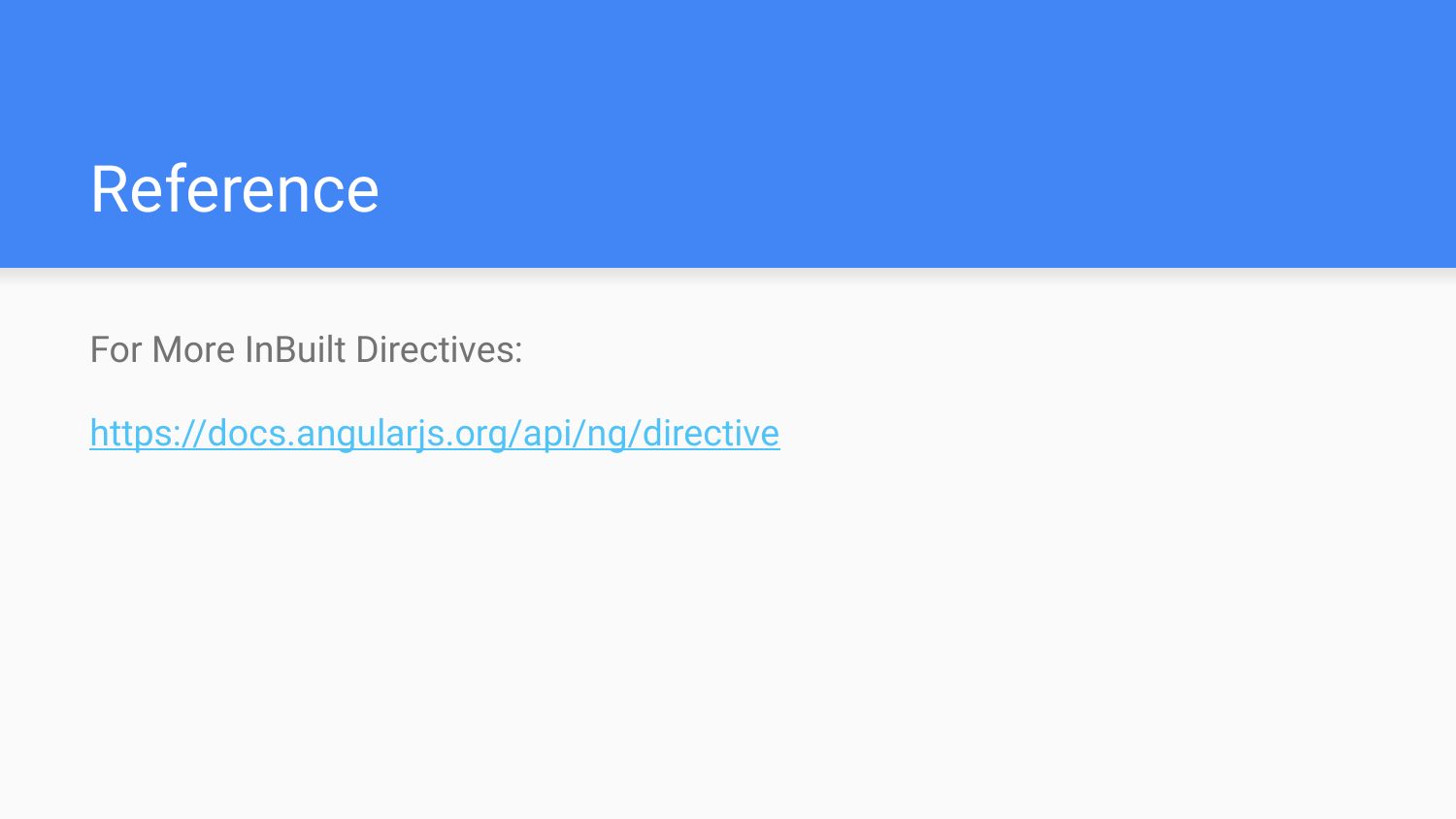

# Reference
For More InBuilt Directives:
https://docs.angularjs.org/api/ng/directive